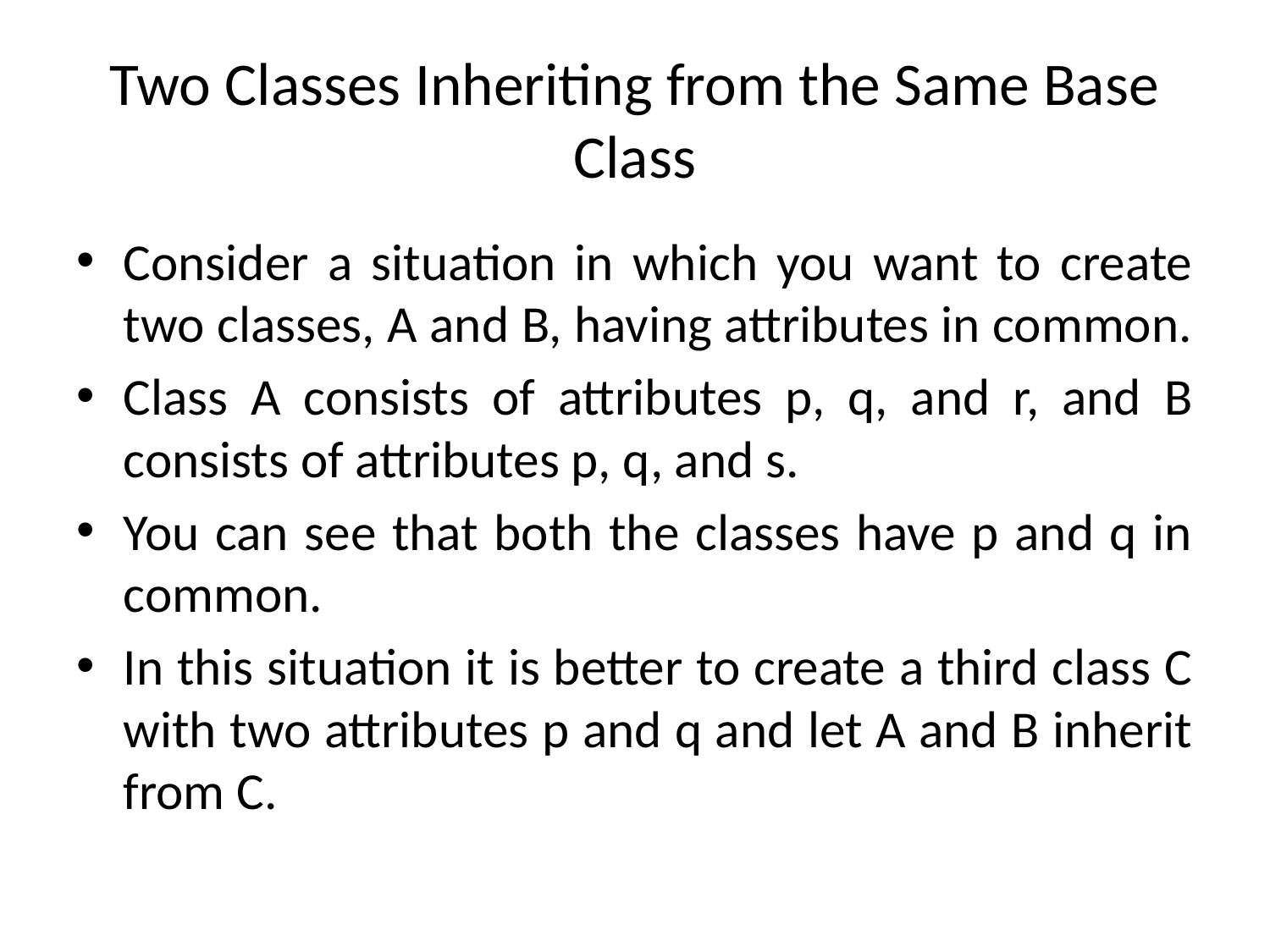

# Two Classes Inheriting from the Same Base Class
Consider a situation in which you want to create two classes, A and B, having attributes in common.
Class A consists of attributes p, q, and r, and B consists of attributes p, q, and s.
You can see that both the classes have p and q in common.
In this situation it is better to create a third class C with two attributes p and q and let A and B inherit from C.